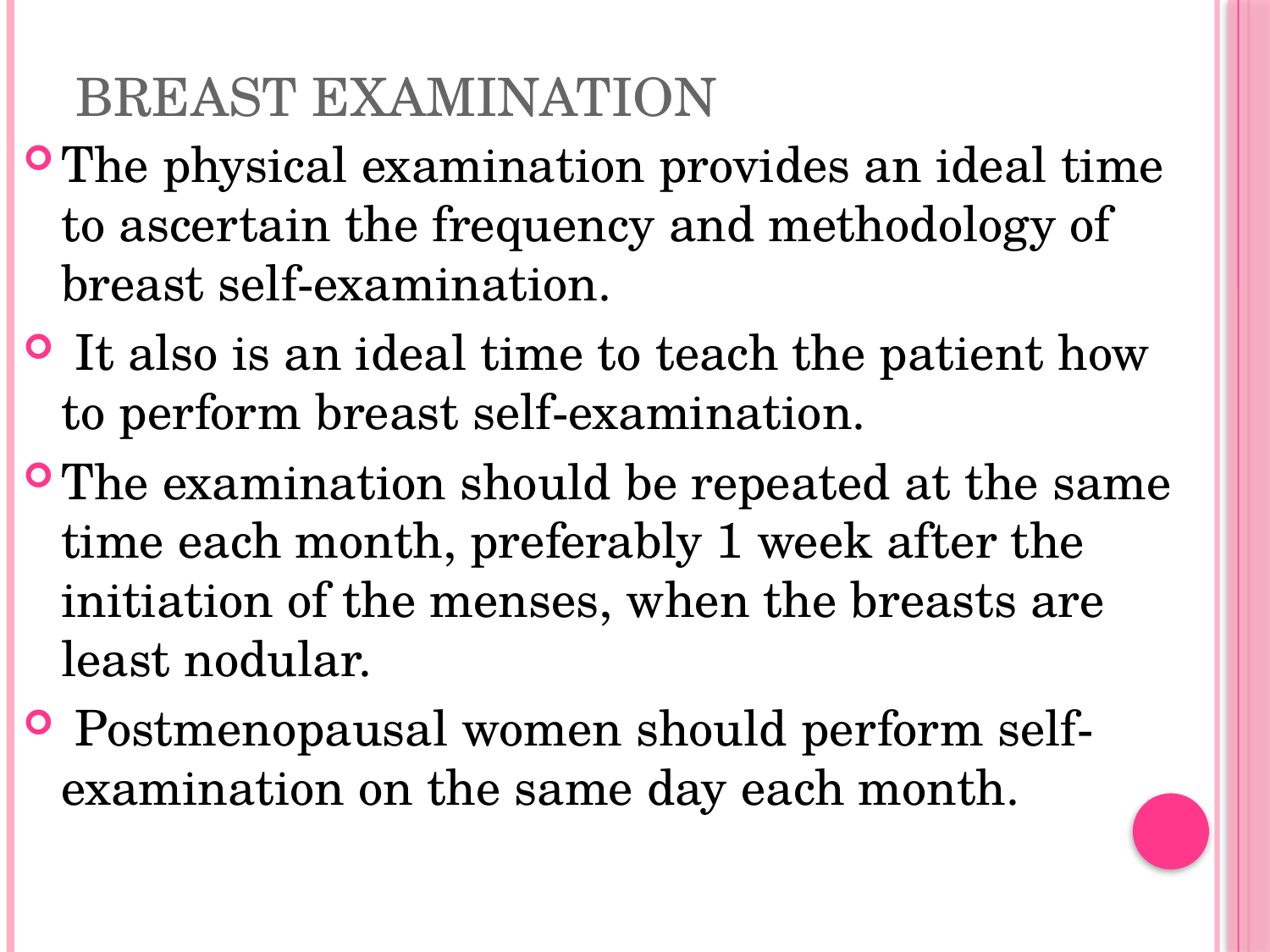

# Breast Examination
The physical examination provides an ideal time to ascertain the frequency and methodology of breast self-examination.
 It also is an ideal time to teach the patient how to perform breast self-examination.
The examination should be repeated at the same time each month, preferably 1 week after the initiation of the menses, when the breasts are least nodular.
 Postmenopausal women should perform self-examination on the same day each month.